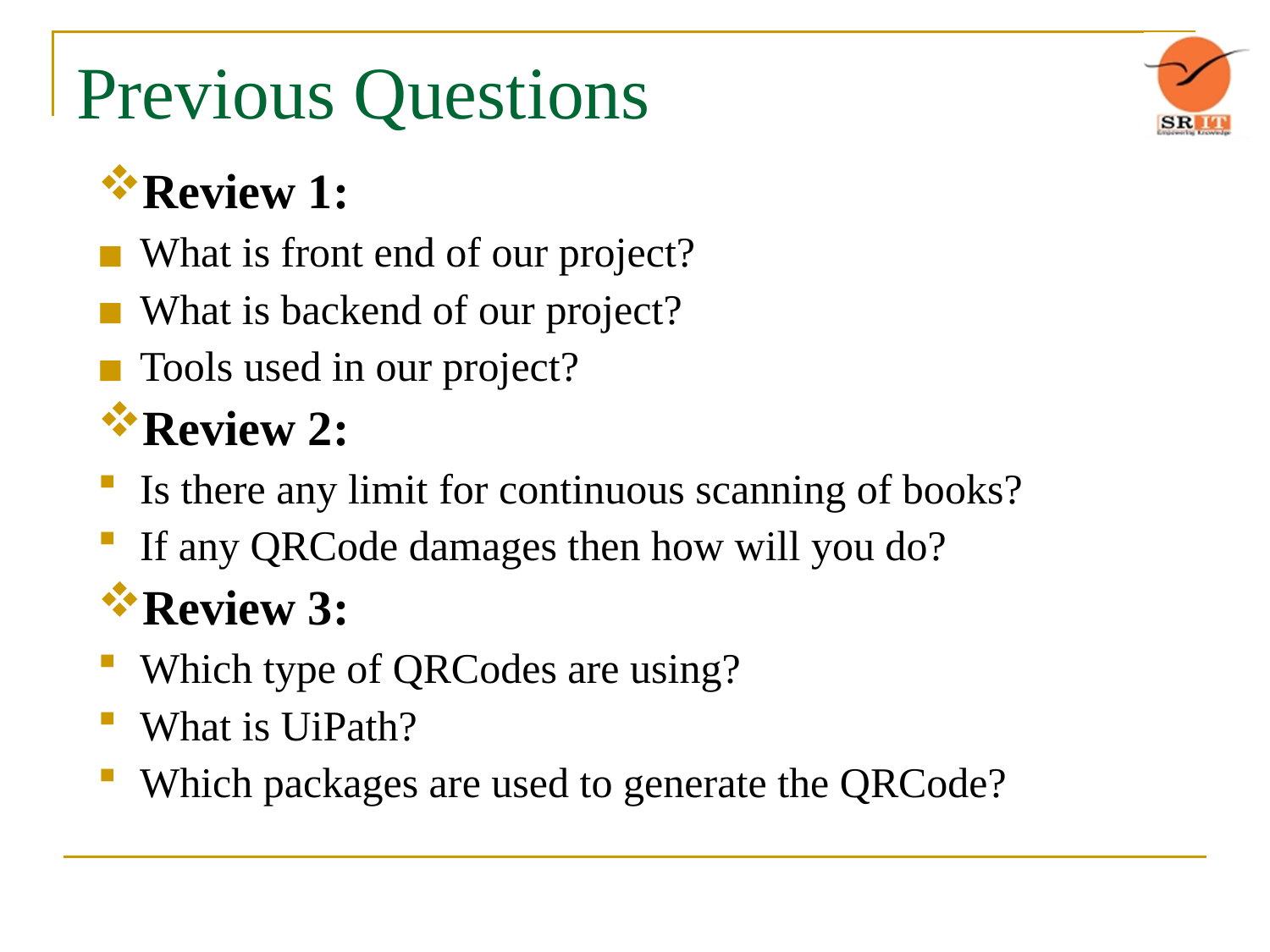

# Previous Questions
Review 1:
What is front end of our project?
What is backend of our project?
Tools used in our project?
Review 2:
Is there any limit for continuous scanning of books?
If any QRCode damages then how will you do?
Review 3:
Which type of QRCodes are using?
What is UiPath?
Which packages are used to generate the QRCode?